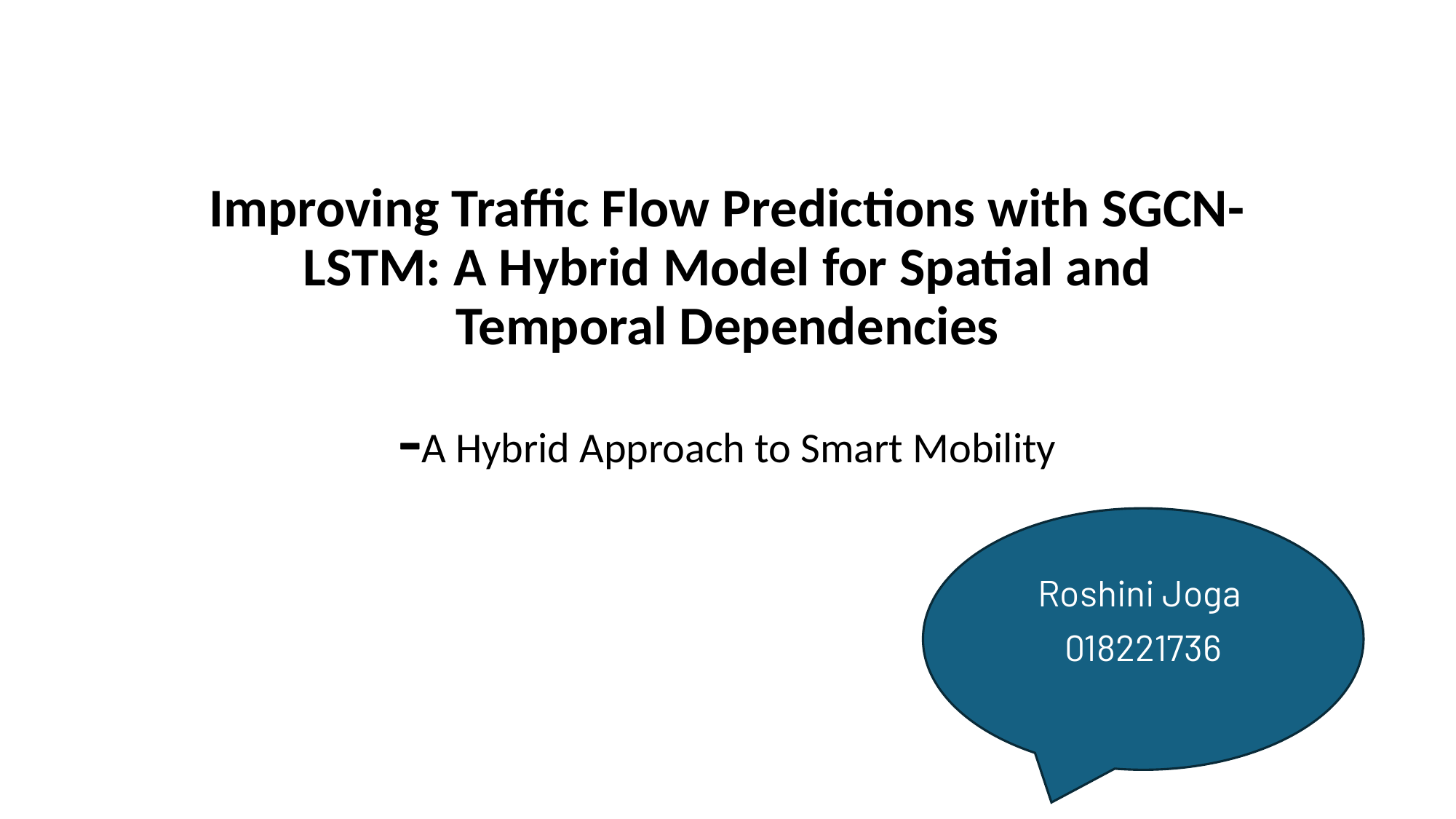

# Improving Traffic Flow Predictions with SGCN-LSTM: A Hybrid Model for Spatial and Temporal Dependencies -A Hybrid Approach to Smart Mobility
Roshini Joga
018221736